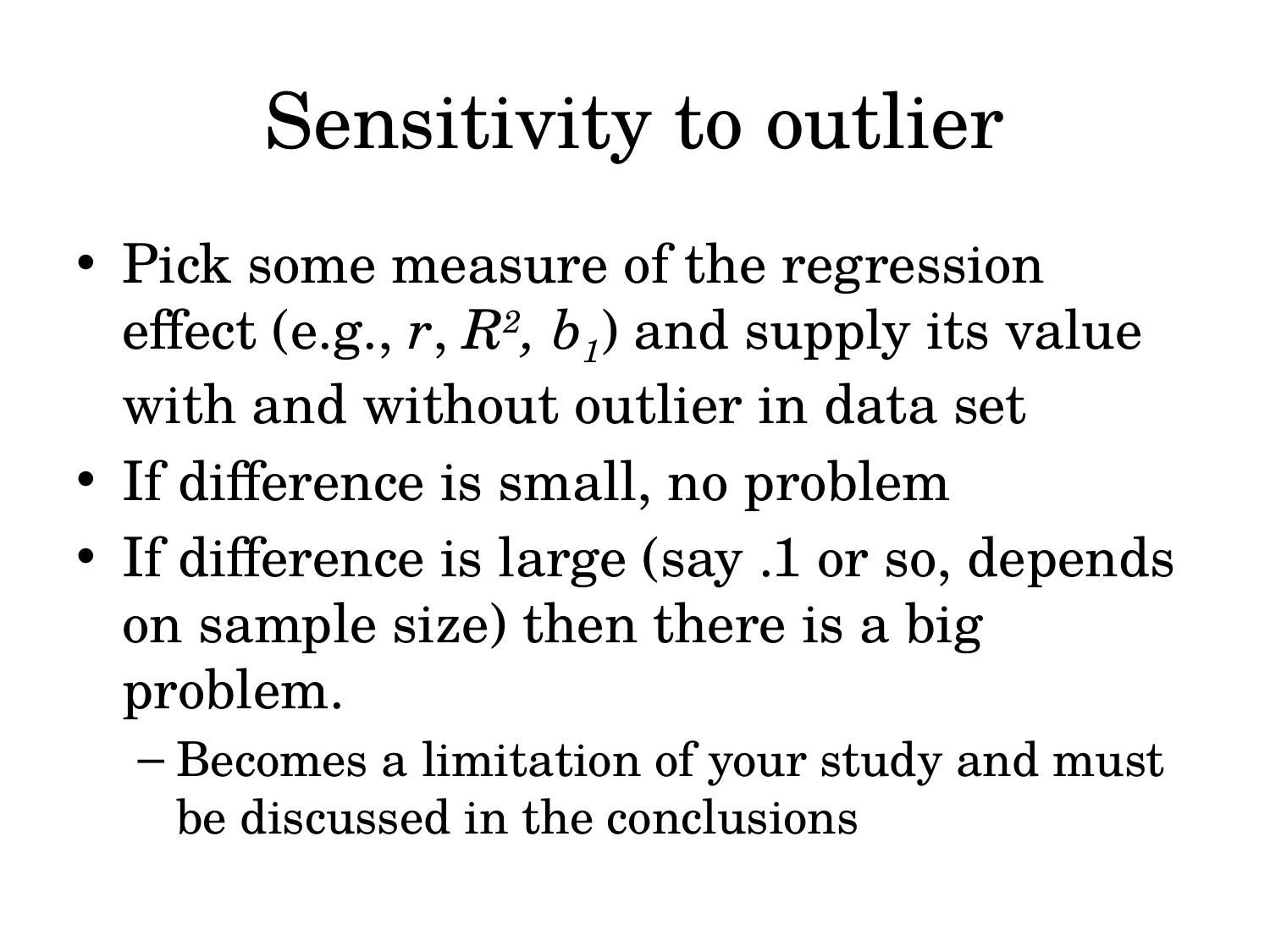

# Sensitivity to outlier
Pick some measure of the regression effect (e.g., r, R2, b1) and supply its value with and without outlier in data set
If difference is small, no problem
If difference is large (say .1 or so, depends on sample size) then there is a big problem.
Becomes a limitation of your study and must be discussed in the conclusions